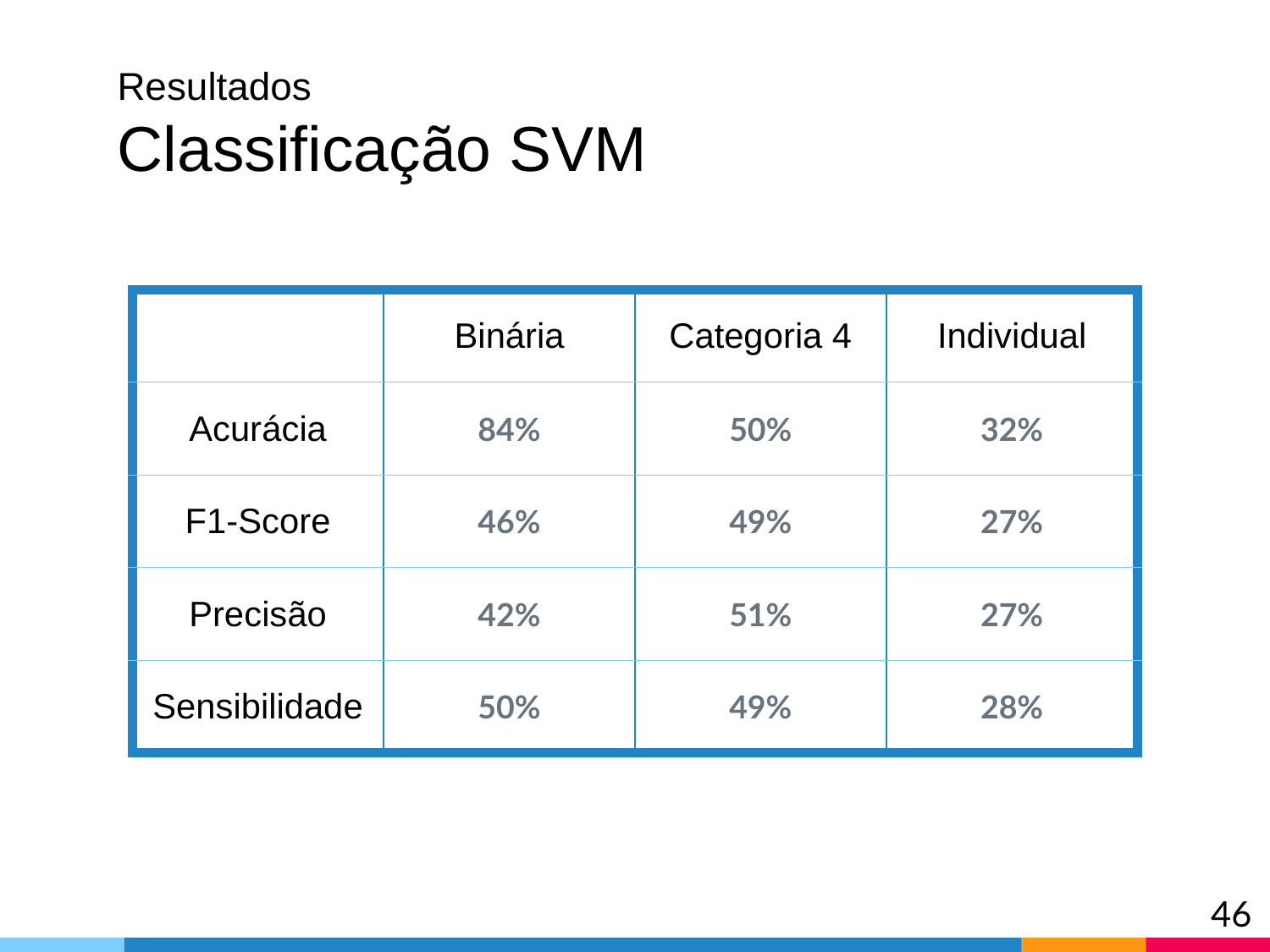

# Resultados Classificação SVM
|  | Binária | Categoria 4 | Individual |
| --- | --- | --- | --- |
| Acurácia | 84% | 50% | 32% |
| F1-Score | 46% | 49% | 27% |
| Precisão | 42% | 51% | 27% |
| Sensibilidade | 50% | 49% | 28% |
46